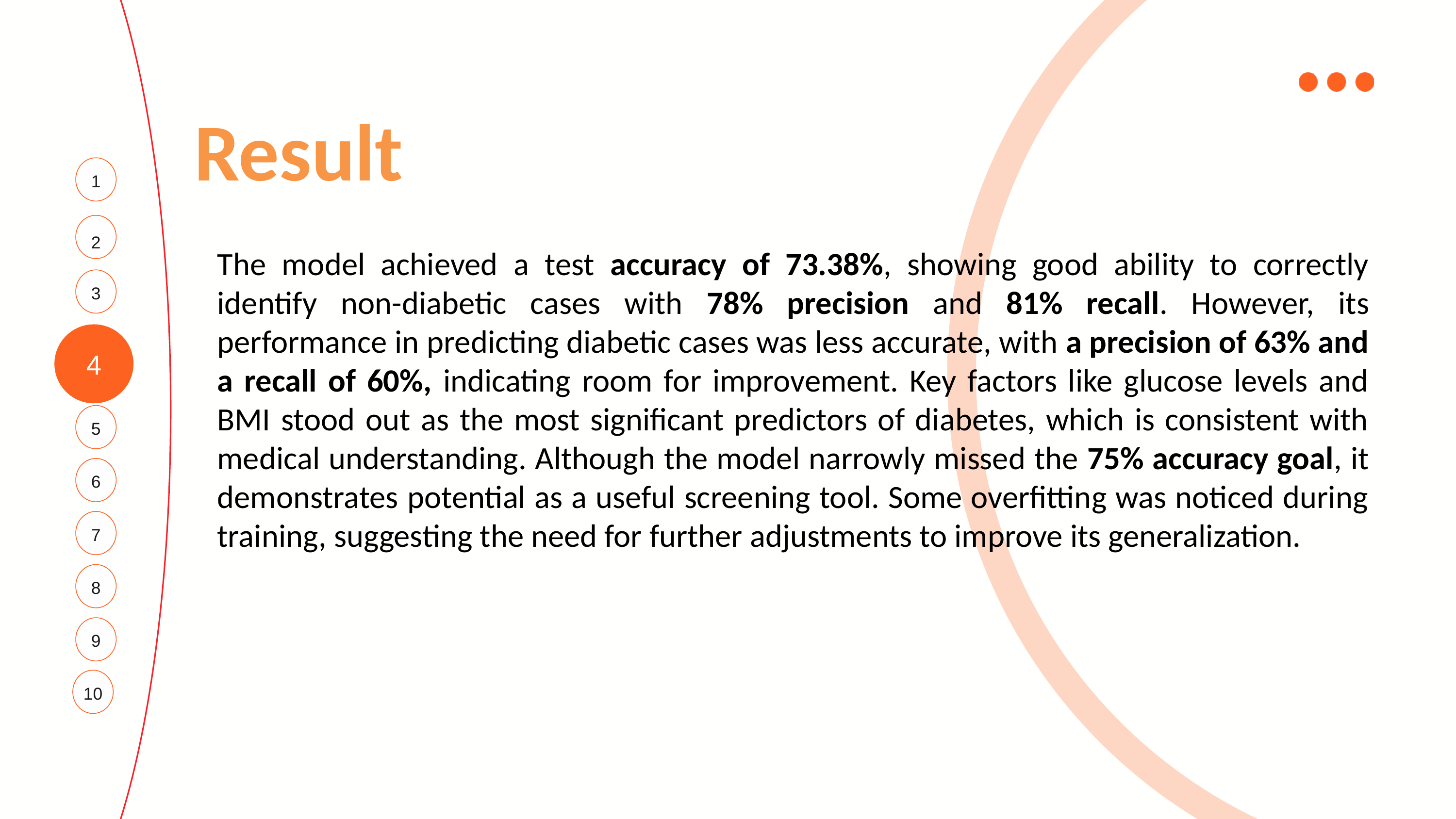

Result

1

The model achieved a test accuracy of 73.38%, showing good ability to correctly identify non-diabetic cases with 78% precision and 81% recall. However, its performance in predicting diabetic cases was less accurate, with a precision of 63% and a recall of 60%, indicating room for improvement. Key factors like glucose levels and BMI stood out as the most significant predictors of diabetes, which is consistent with medical understanding. Although the model narrowly missed the 75% accuracy goal, it demonstrates potential as a useful screening tool. Some overfitting was noticed during training, suggesting the need for further adjustments to improve its generalization.

2

3

4

5

6

7

8

9

10